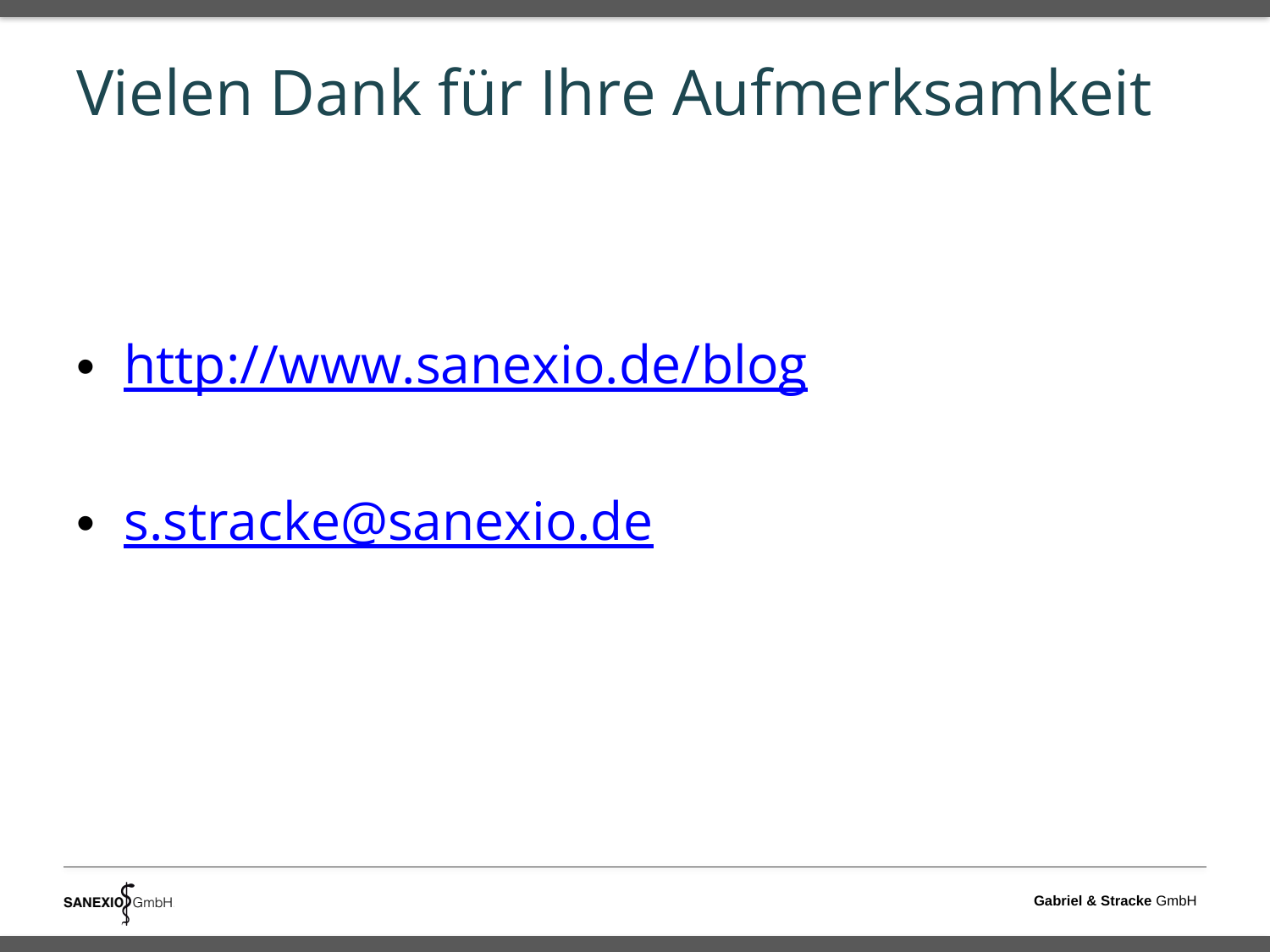

# Vielen Dank für Ihre Aufmerksamkeit

http://www.sanexio.de/blog

s.stracke@sanexio.de